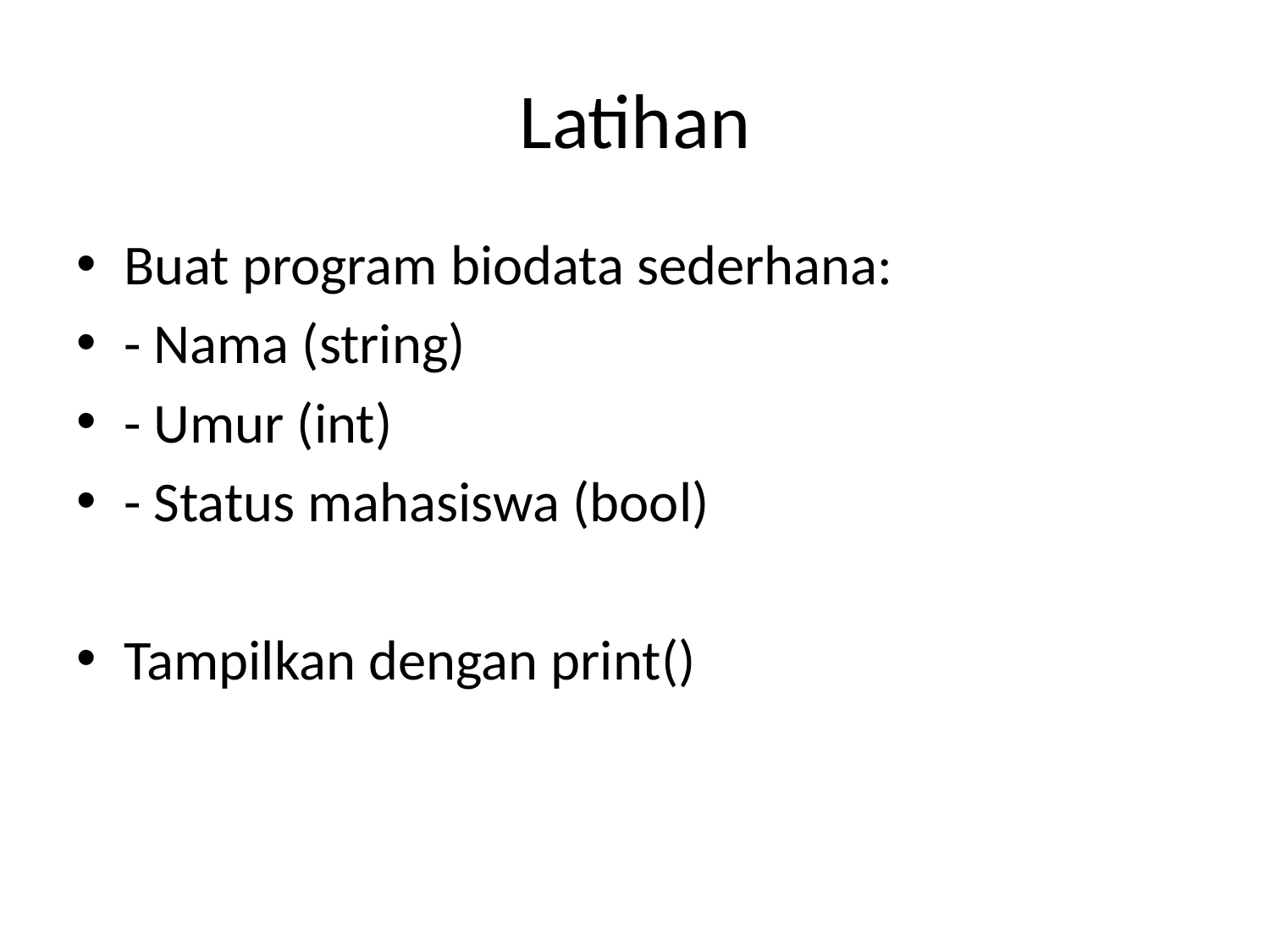

# Latihan
Buat program biodata sederhana:
- Nama (string)
- Umur (int)
- Status mahasiswa (bool)

Tampilkan dengan print()